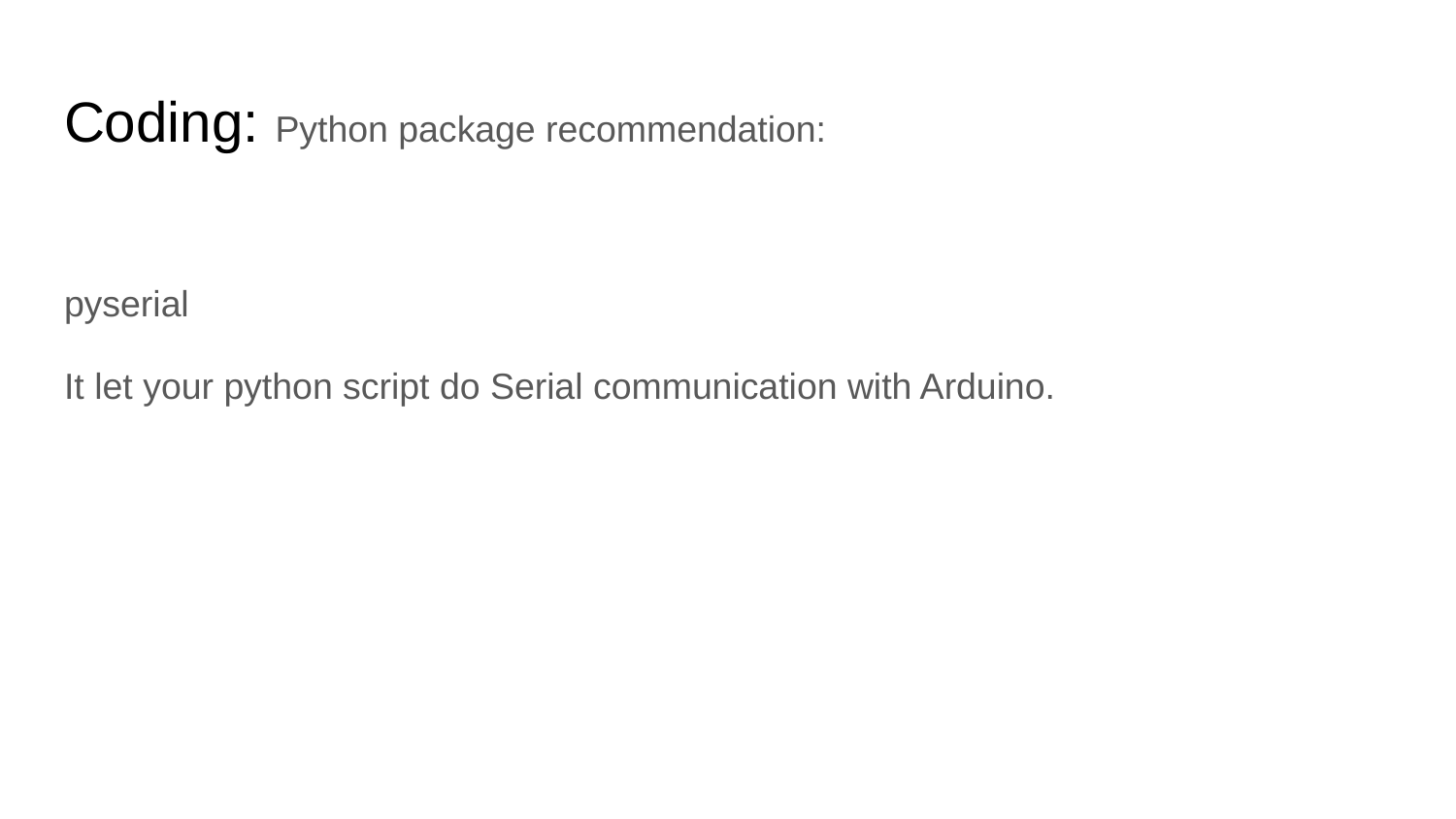

# Coding: Python package recommendation:

pyserial
It let your python script do Serial communication with Arduino.